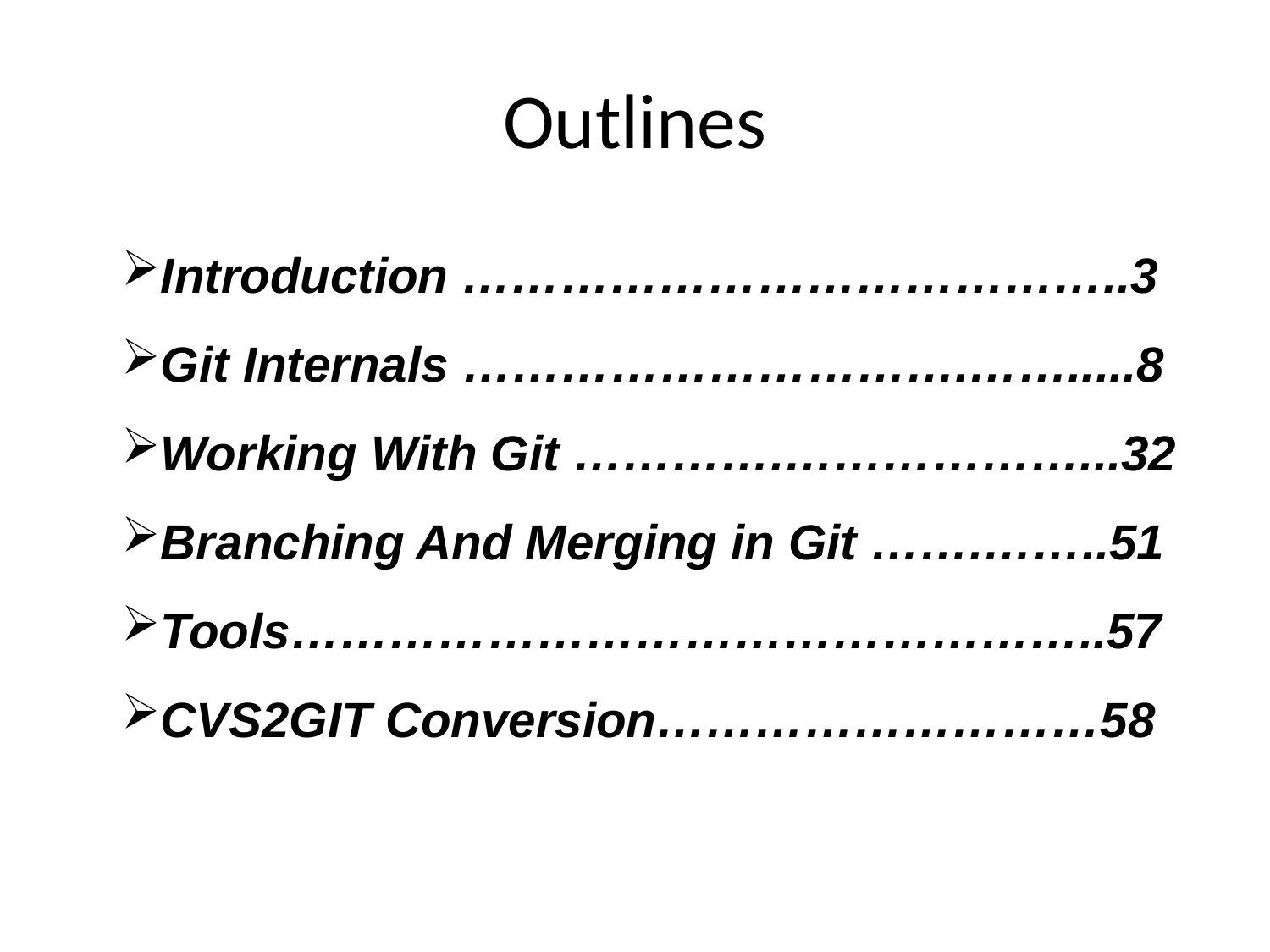

# Outlines
Introduction …………………………………..3
Git Internals ………………………….…….....8
Working With Git ………….………………...32
Branching And Merging in Git …….……..51
Tools…………………………………………..57
CVS2GIT Conversion………………………58